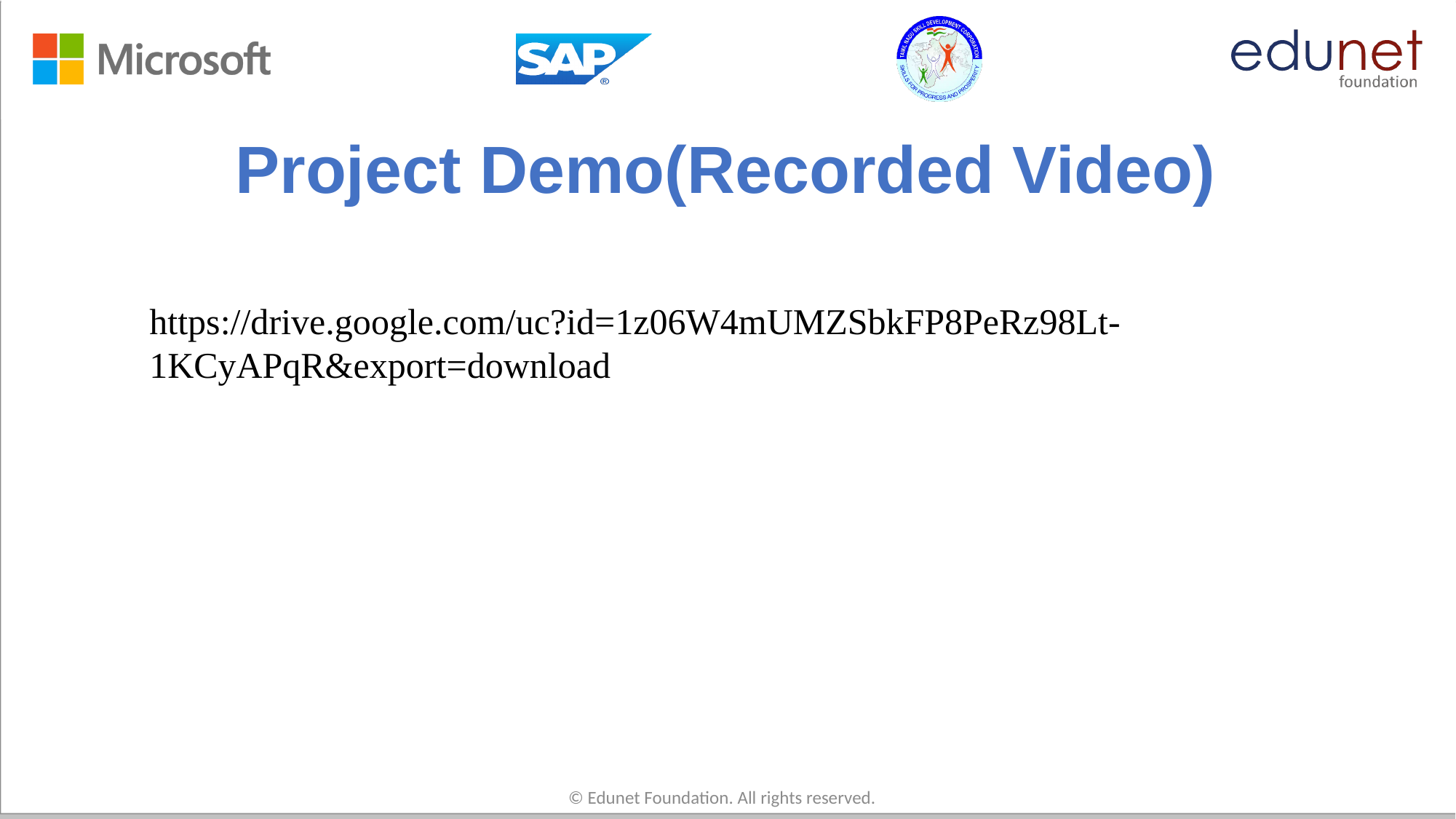

# Project Demo(Recorded Video)
https://drive.google.com/uc?id=1z06W4mUMZSbkFP8PeRz98Lt-1KCyAPqR&export=download
© Edunet Foundation. All rights reserved.